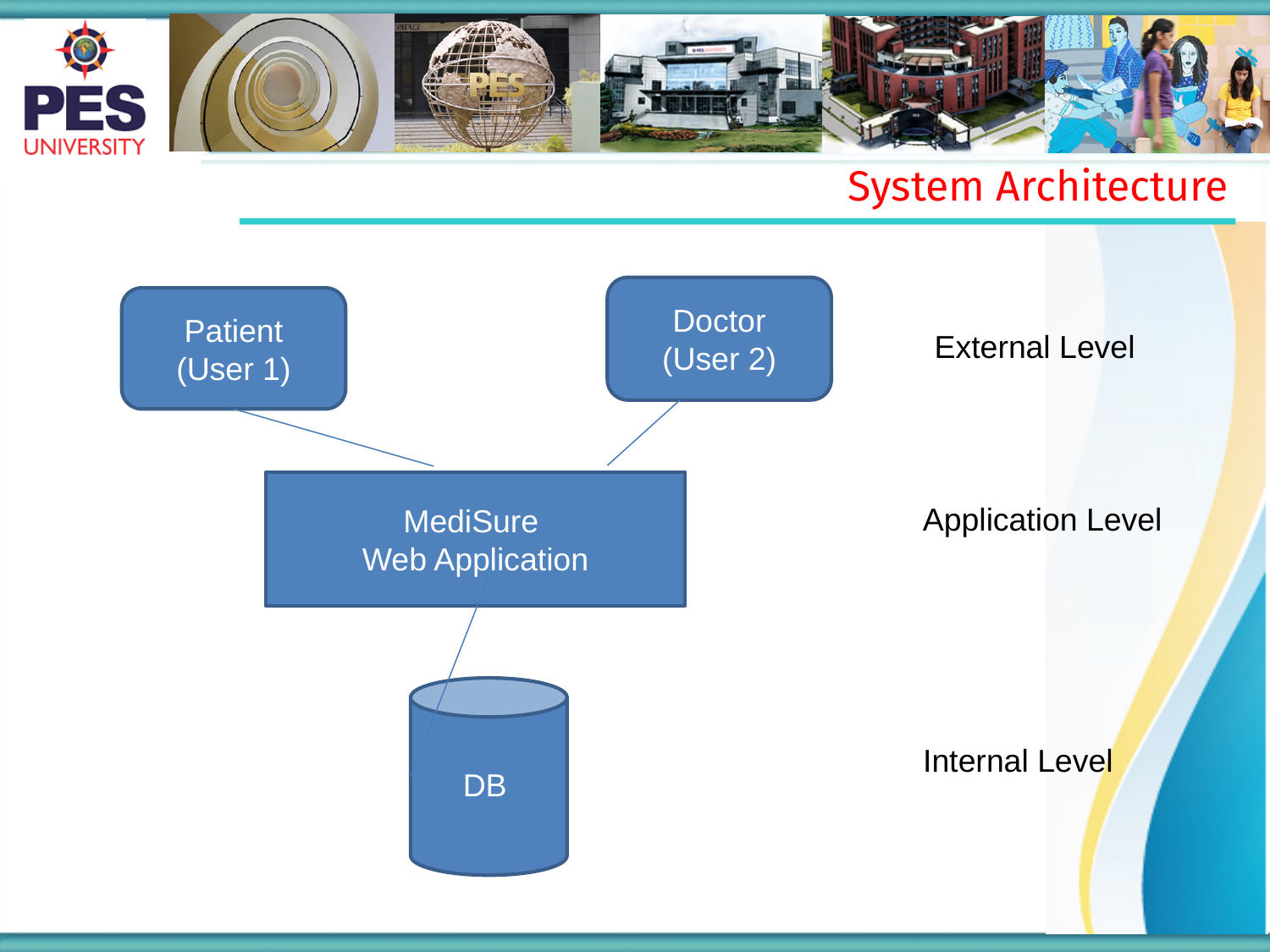

System Architecture

Doctor
(User 2)

Patient
(User 1)

External Level
MediSure
Web Application
Application Level

Internal Level
 DB